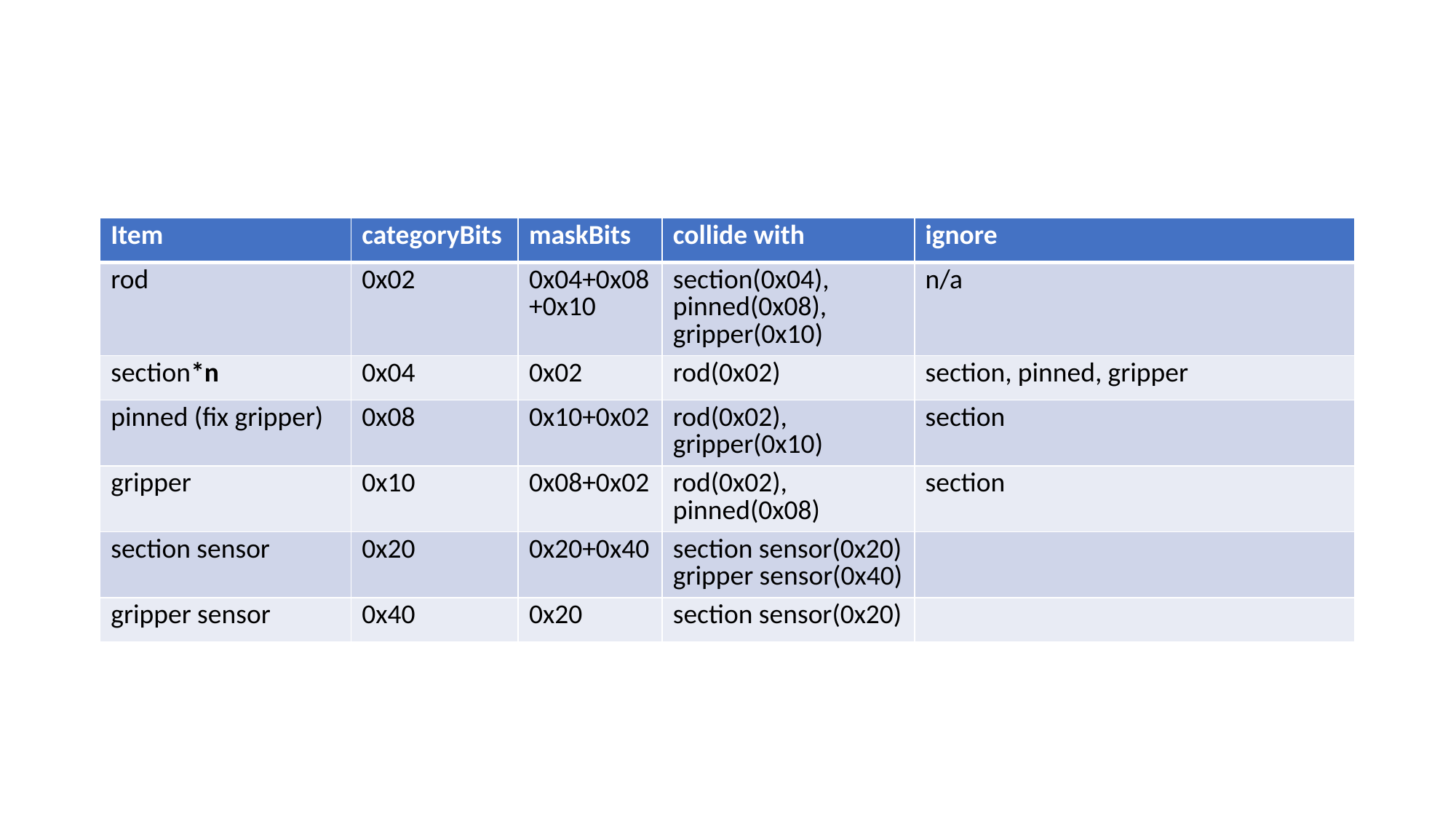

#
| Item | categoryBits | maskBits | collide with | ignore |
| --- | --- | --- | --- | --- |
| rod | 0x02 | 0x04+0x08+0x10 | section(0x04), pinned(0x08), gripper(0x10) | n/a |
| section\*n | 0x04 | 0x02 | rod(0x02) | section, pinned, gripper |
| pinned (fix gripper) | 0x08 | 0x10+0x02 | rod(0x02), gripper(0x10) | section |
| gripper | 0x10 | 0x08+0x02 | rod(0x02), pinned(0x08) | section |
| section sensor | 0x20 | 0x20+0x40 | section sensor(0x20) gripper sensor(0x40) |  |
| gripper sensor | 0x40 | 0x20 | section sensor(0x20) |  |